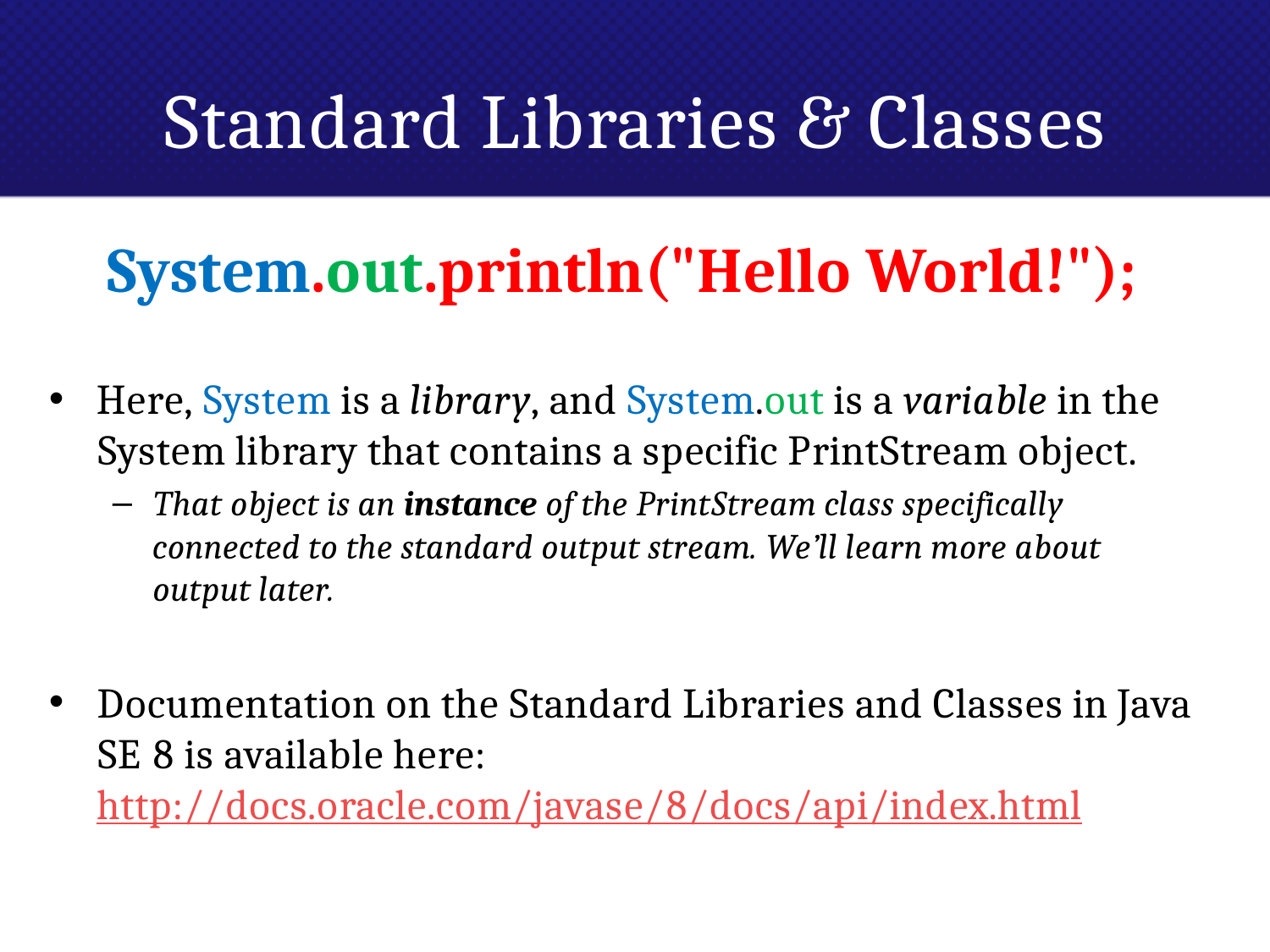

# Standard Libraries & Classes
System.out.println("Hello World!");

Here, System is a library, and System.out is a variable in the System library that contains a specific PrintStream object.
That object is an instance of the PrintStream class specifically connected to the standard output stream. We’ll learn more about output later.

Documentation on the Standard Libraries and Classes in Java SE 8 is available here:
http://docs.oracle.com/javase/8/docs/api/index.html